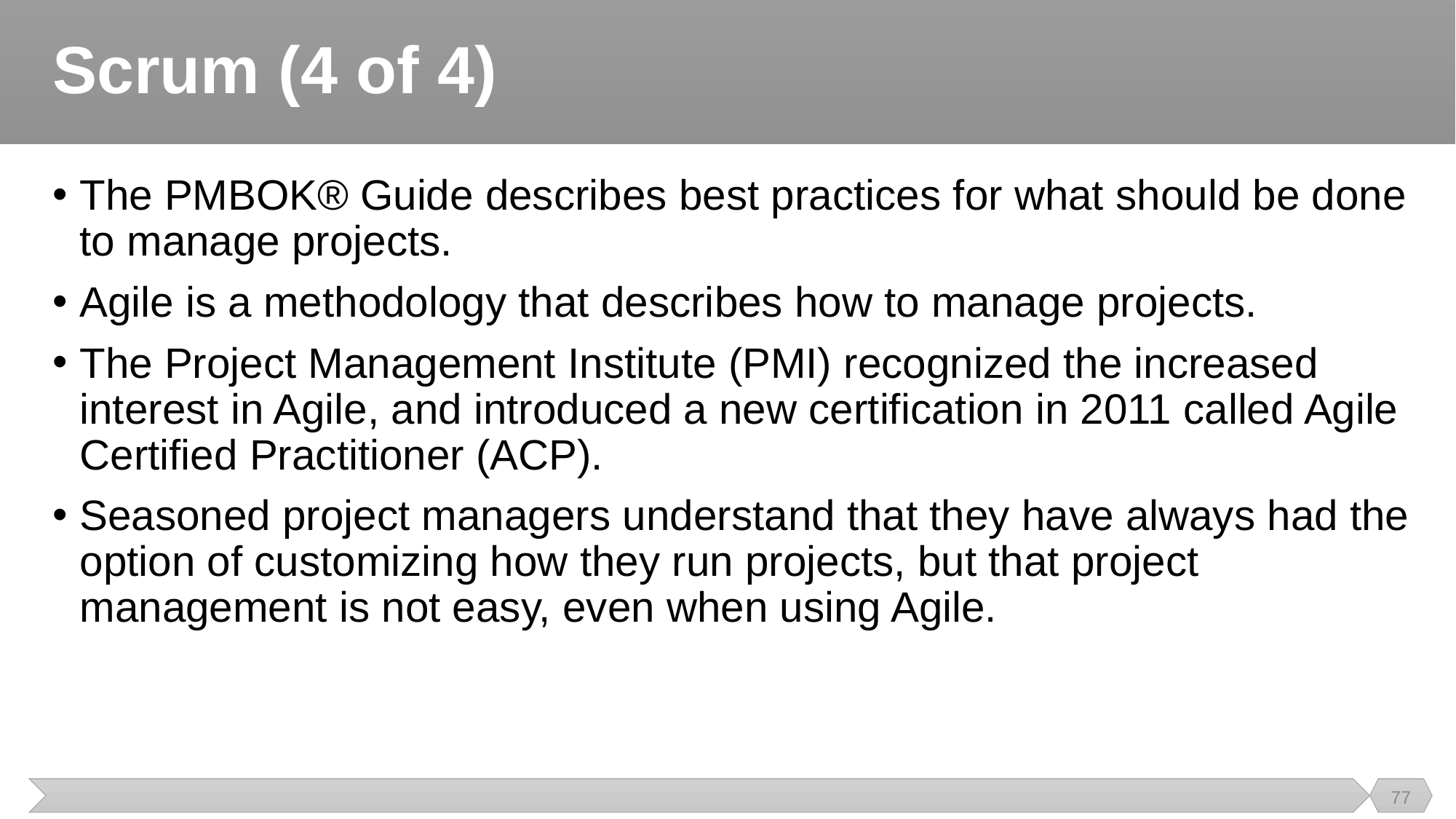

# Scrum (4 of 4)
The PMBOK® Guide describes best practices for what should be done to manage projects.
Agile is a methodology that describes how to manage projects.
The Project Management Institute (PMI) recognized the increased interest in Agile, and introduced a new certification in 2011 called Agile Certified Practitioner (ACP).
Seasoned project managers understand that they have always had the option of customizing how they run projects, but that project management is not easy, even when using Agile.
77